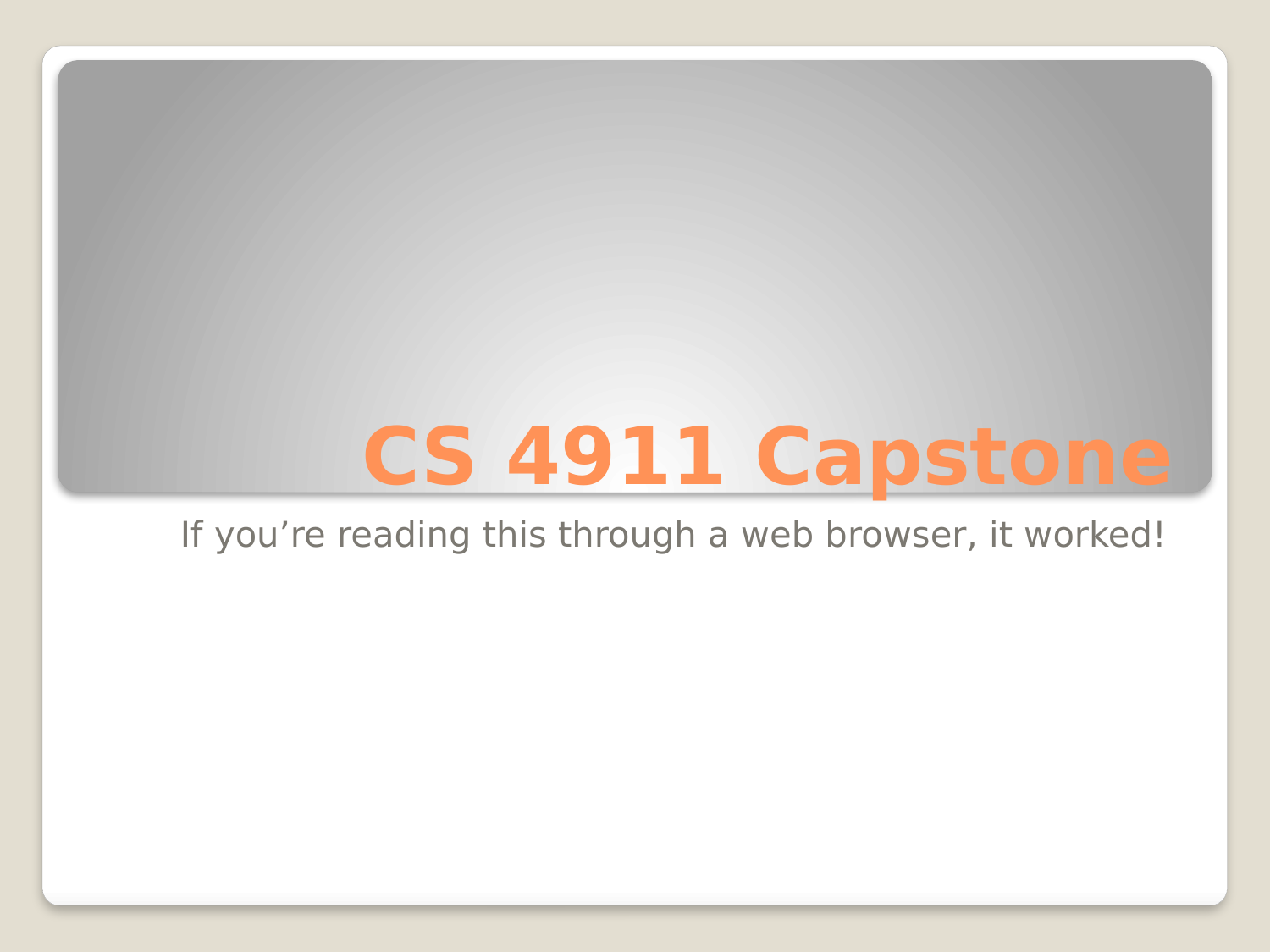

# CS 4911 Capstone
If you’re reading this through a web browser, it worked!